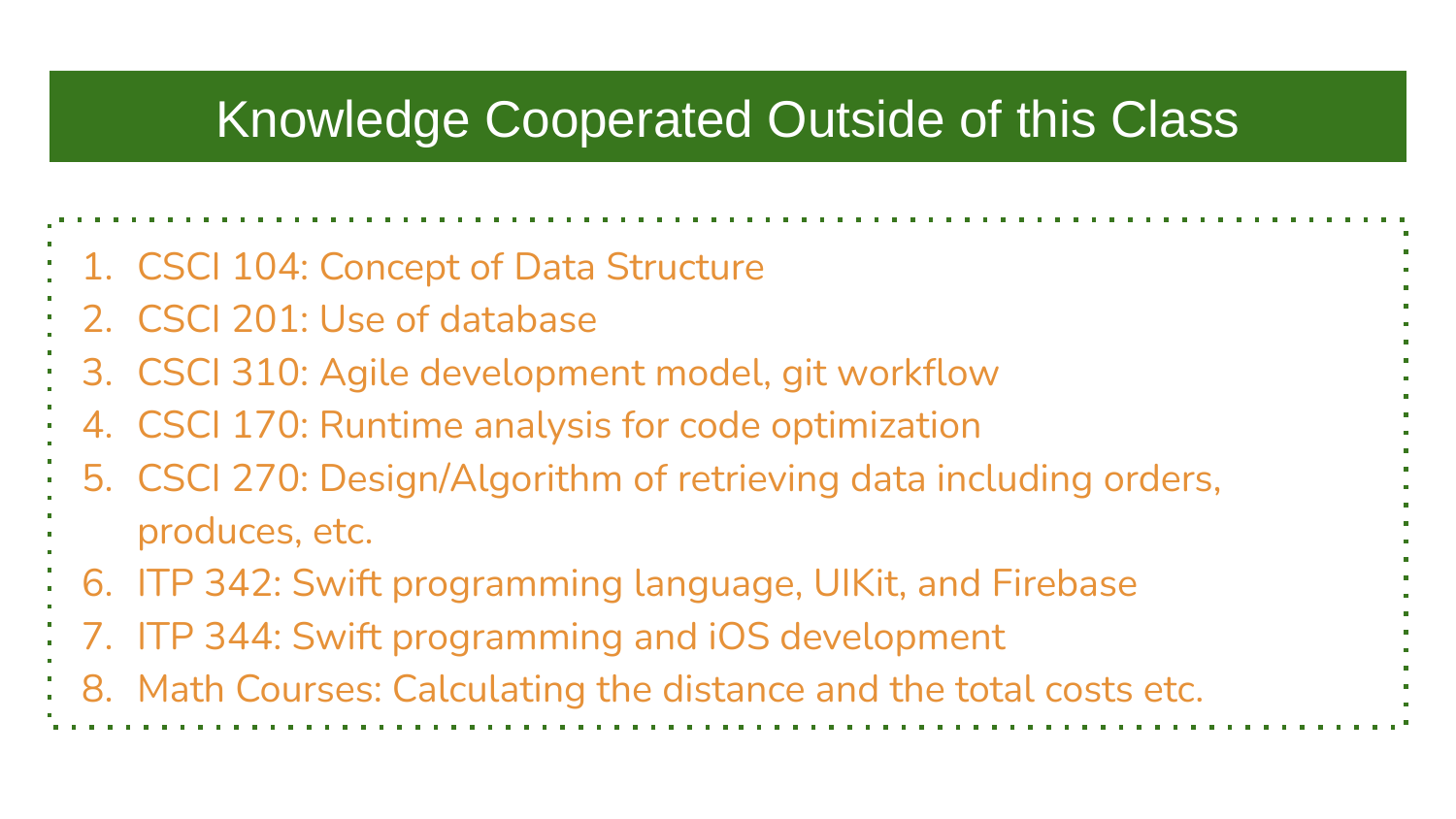

# Knowledge Cooperated Outside of this Class
CSCI 104: Concept of Data Structure
CSCI 201: Use of database
CSCI 310: Agile development model, git workflow
CSCI 170: Runtime analysis for code optimization
CSCI 270: Design/Algorithm of retrieving data including orders, produces, etc.
ITP 342: Swift programming language, UIKit, and Firebase
ITP 344: Swift programming and iOS development
Math Courses: Calculating the distance and the total costs etc.